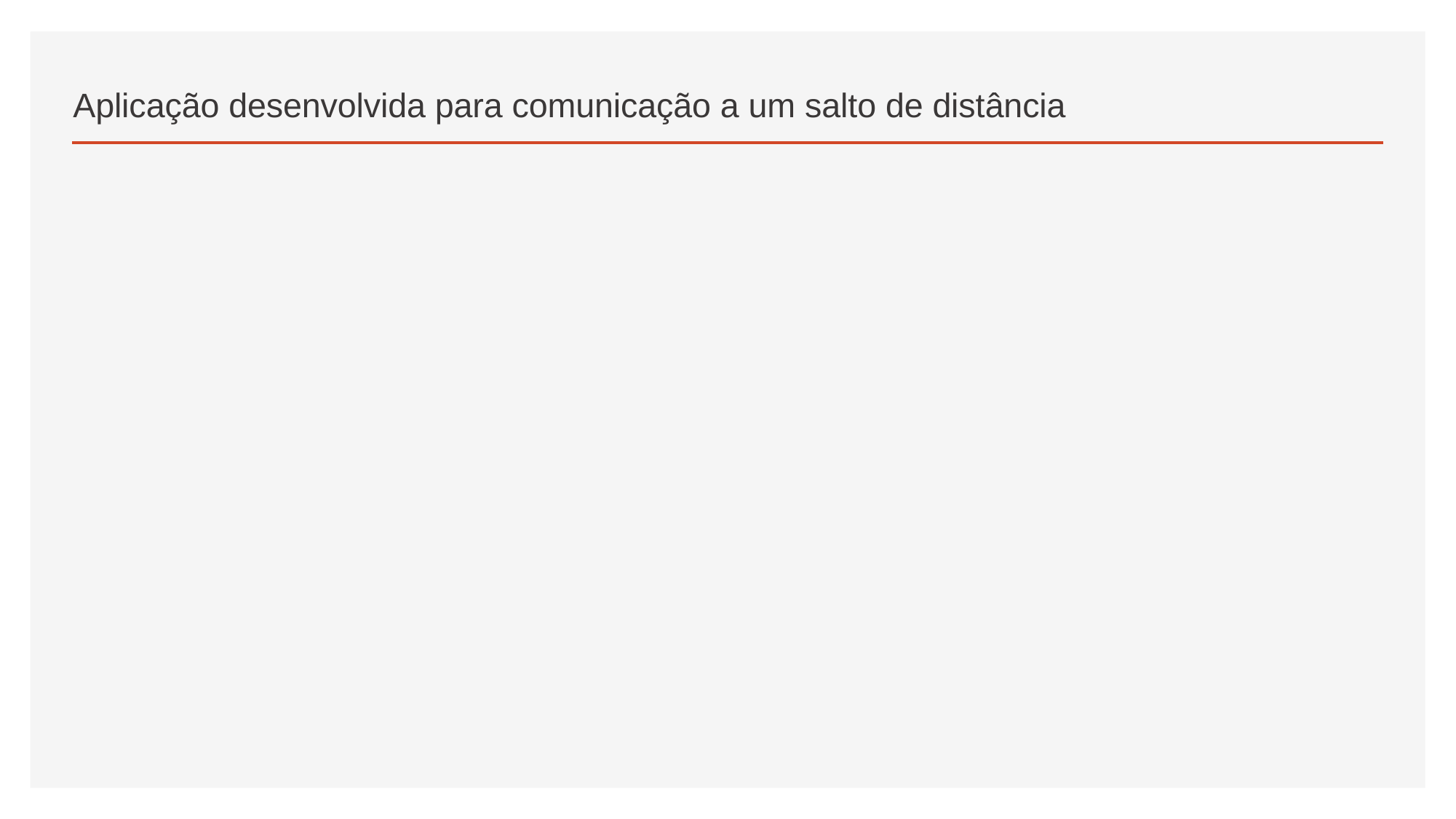

# Aplicação desenvolvida para comunicação a um salto de distância